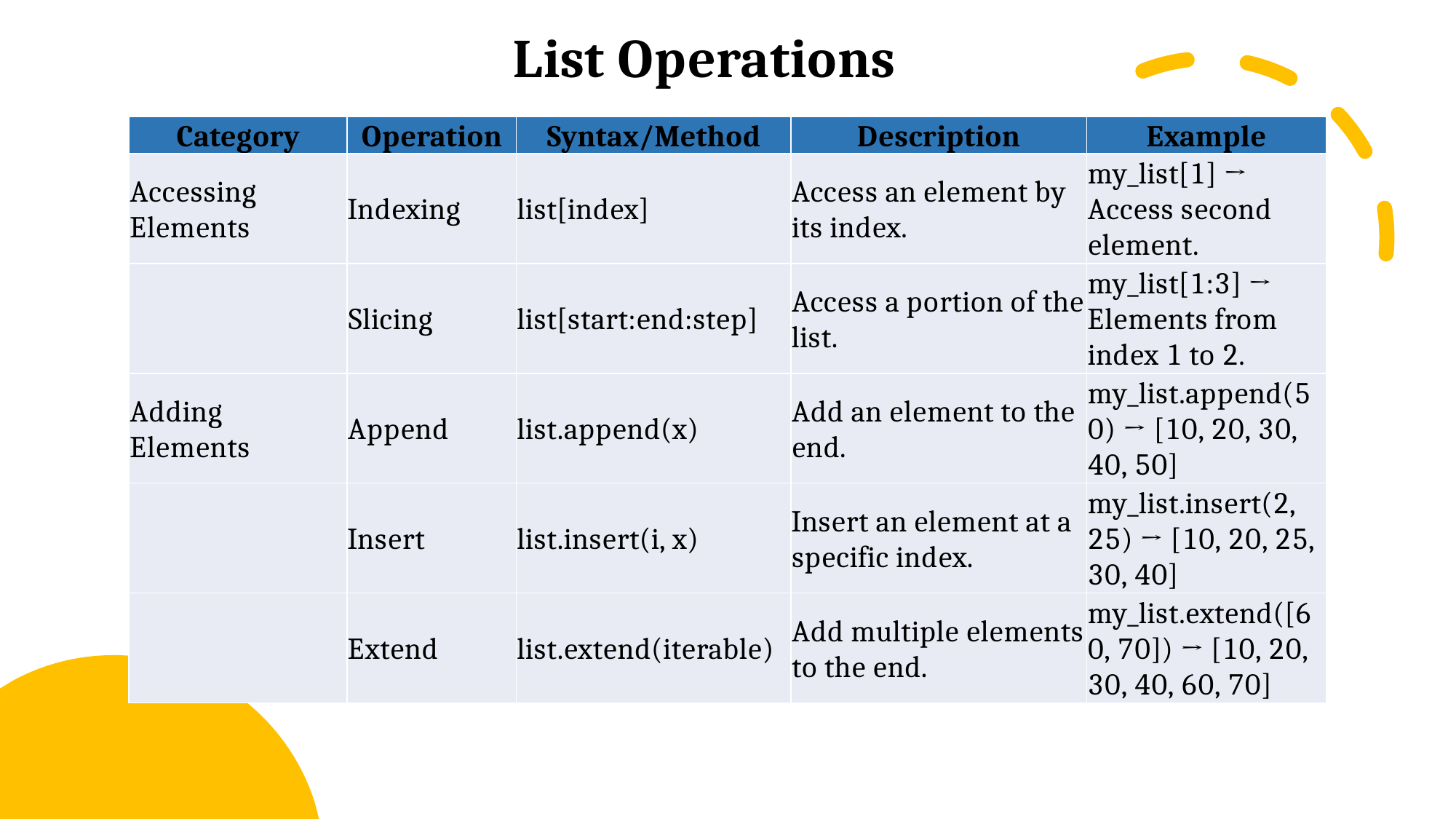

List Operations

| Category | Operation | Syntax/Method | Description | Example |
| --- | --- | --- | --- | --- |
| Accessing Elements | Indexing | list[index] | Access an element by its index. | my\_list[1] → Access second element. |
|  | Slicing | list[start:end:step] | Access a portion of the list. | my\_list[1:3] → Elements from index 1 to 2. |
| Adding Elements | Append | list.append(x) | Add an element to the end. | my\_list.append(50) → [10, 20, 30, 40, 50] |
|  | Insert | list.insert(i, x) | Insert an element at a specific index. | my\_list.insert(2, 25) → [10, 20, 25, 30, 40] |
|  | Extend | list.extend(iterable) | Add multiple elements to the end. | my\_list.extend([60, 70]) → [10, 20, 30, 40, 60, 70] |